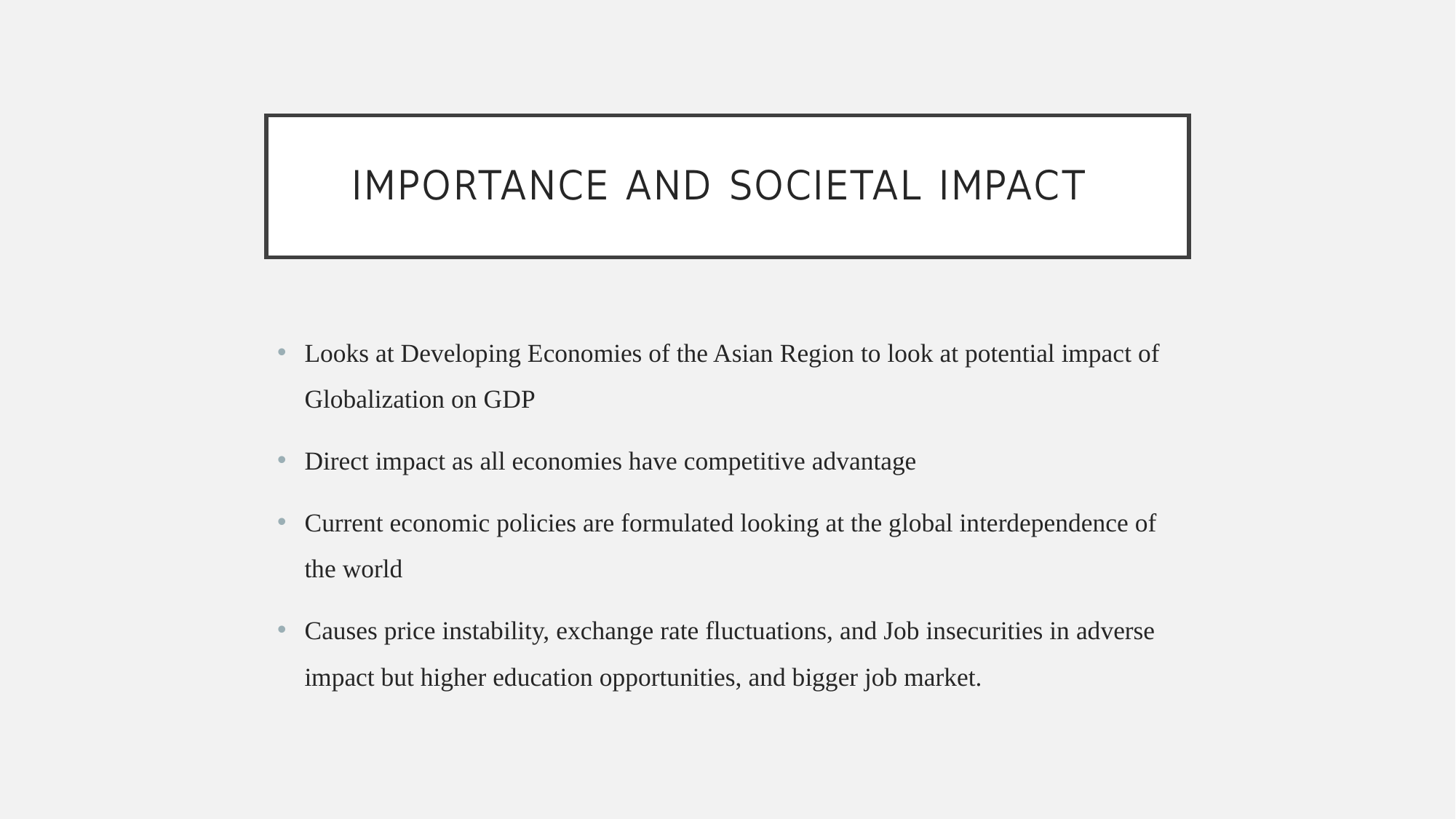

# Importance and Societal Impact
Looks at Developing Economies of the Asian Region to look at potential impact of Globalization on GDP
Direct impact as all economies have competitive advantage
Current economic policies are formulated looking at the global interdependence of the world
Causes price instability, exchange rate fluctuations, and Job insecurities in adverse impact but higher education opportunities, and bigger job market.